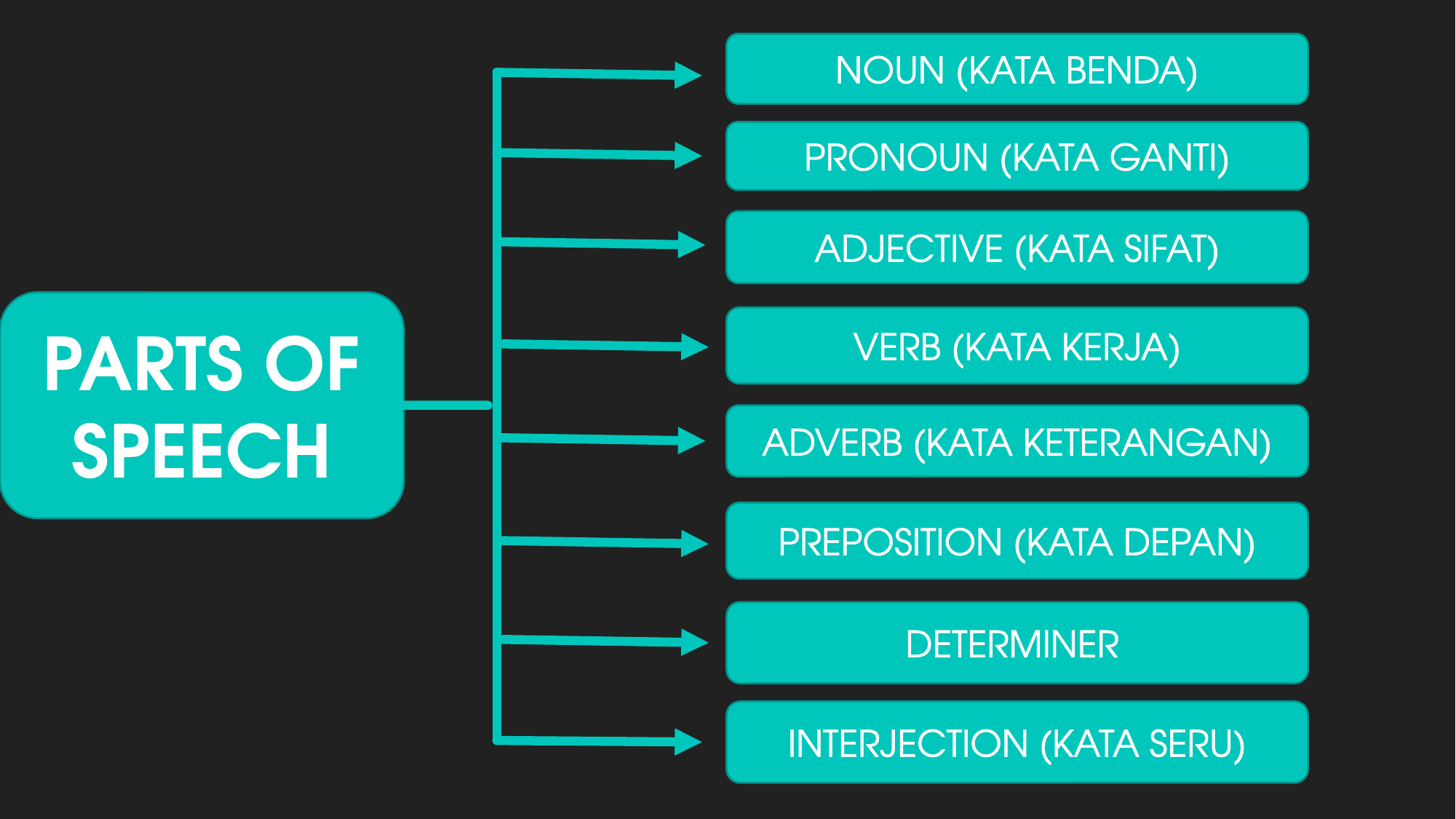

NOUN (KATA BENDA)
PRONOUN (KATA GANTI)
ADJECTIVE (KATA SIFAT)
PARTS OF SPEECH
VERB (KATA KERJA)
ADVERB (KATA KETERANGAN)
PREPOSITION (KATA DEPAN)
DETERMINER
INTERJECTION (KATA SERU)